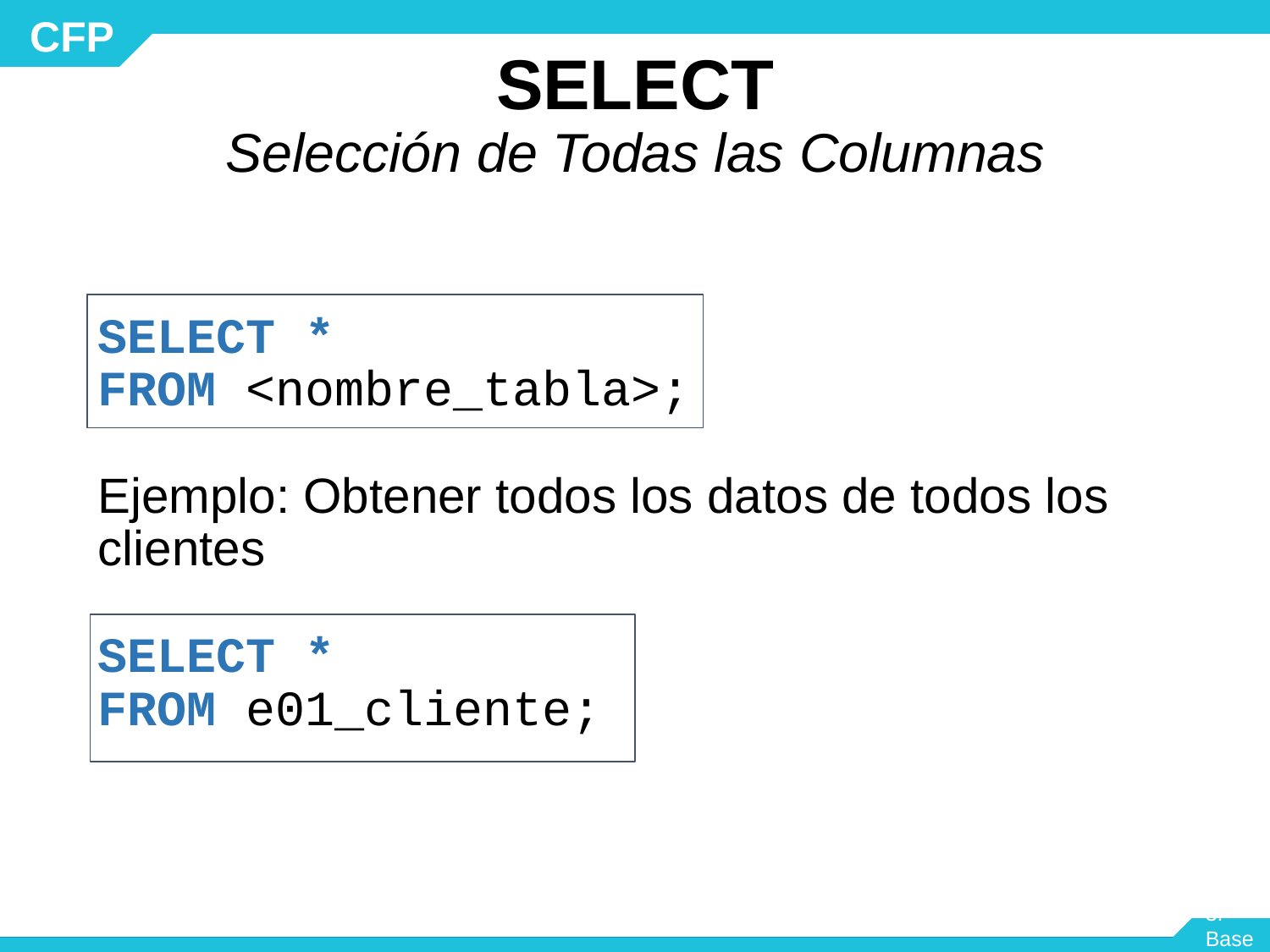

# SELECT Selección de Todas las Columnas

SELECT *
FROM <nombre_tabla>;

Ejemplo: Obtener todos los datos de todos los clientes

SELECT *
FROM e01_cliente;

Módulo 3: Base de Datos